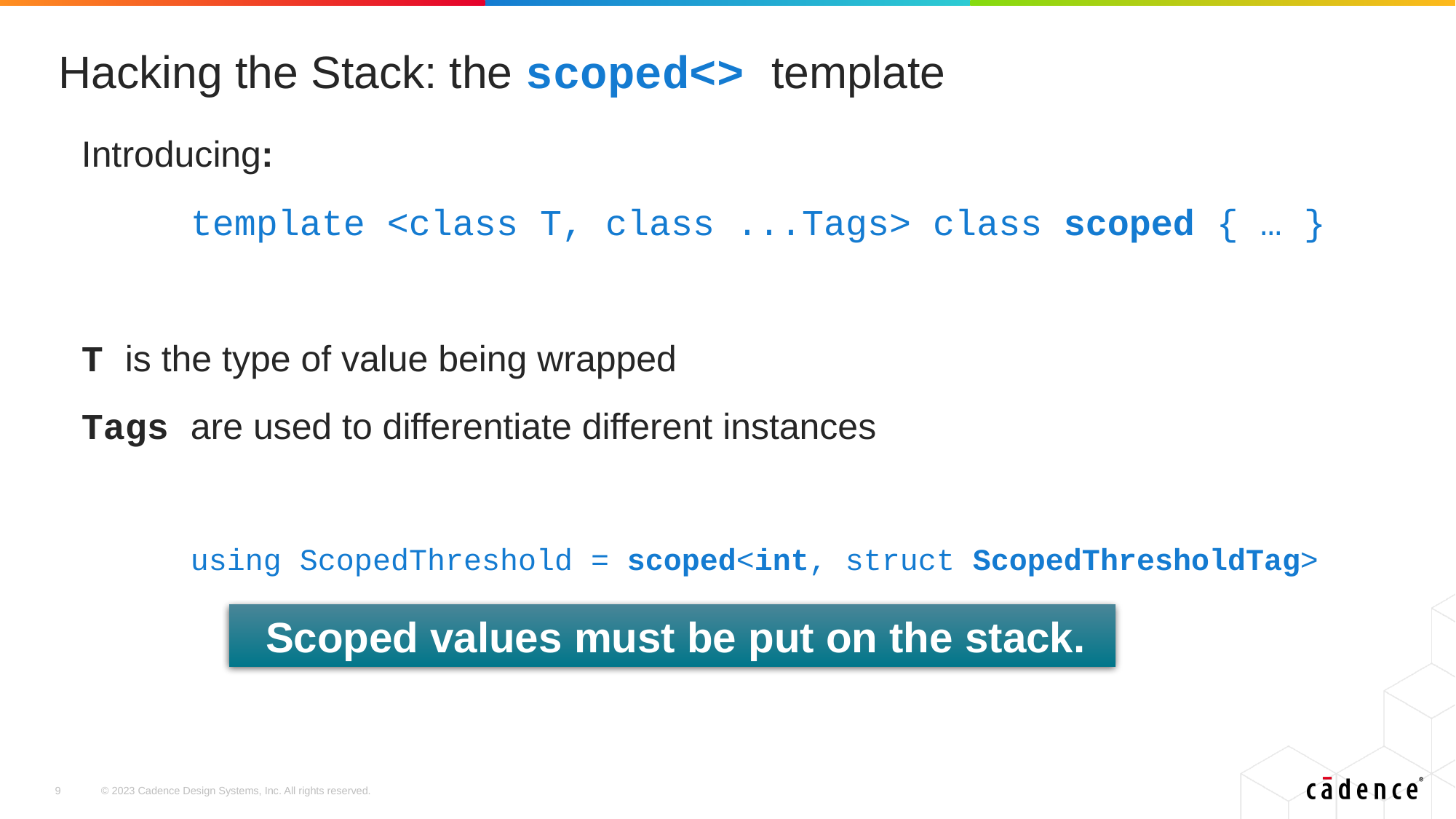

# Hacking the Stack: the scoped<> template
Introducing:
	template <class T, class ...Tags> class scoped { … }

T is the type of value being wrapped
Tags are used to differentiate different instances

	using ScopedThreshold = scoped<int, struct ScopedThresholdTag>

Scoped values must be put on the stack.